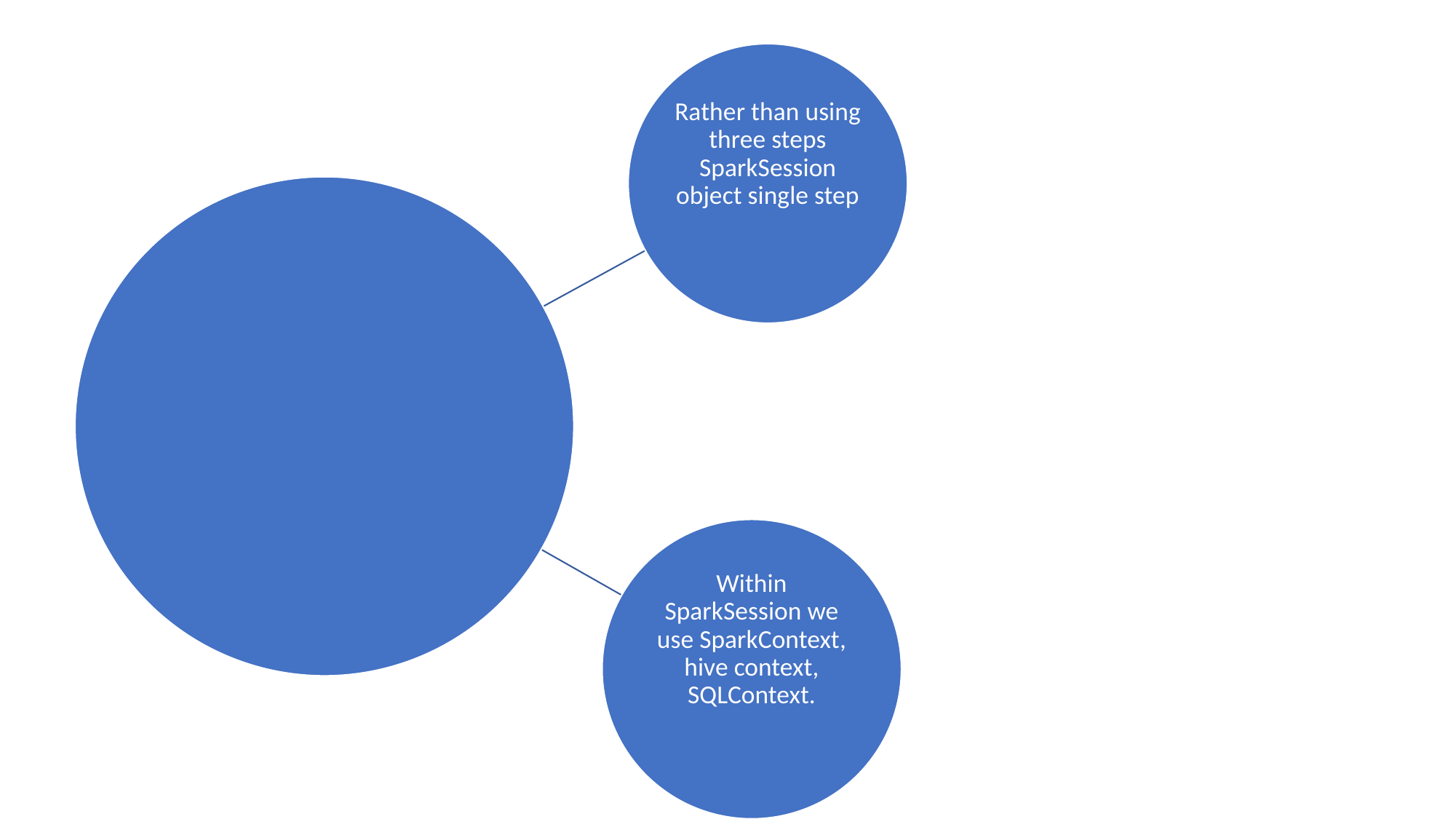

Rather than using three steps SparkSession object single step
Within SparkSession we use SparkContext, hive context, SQLContext.